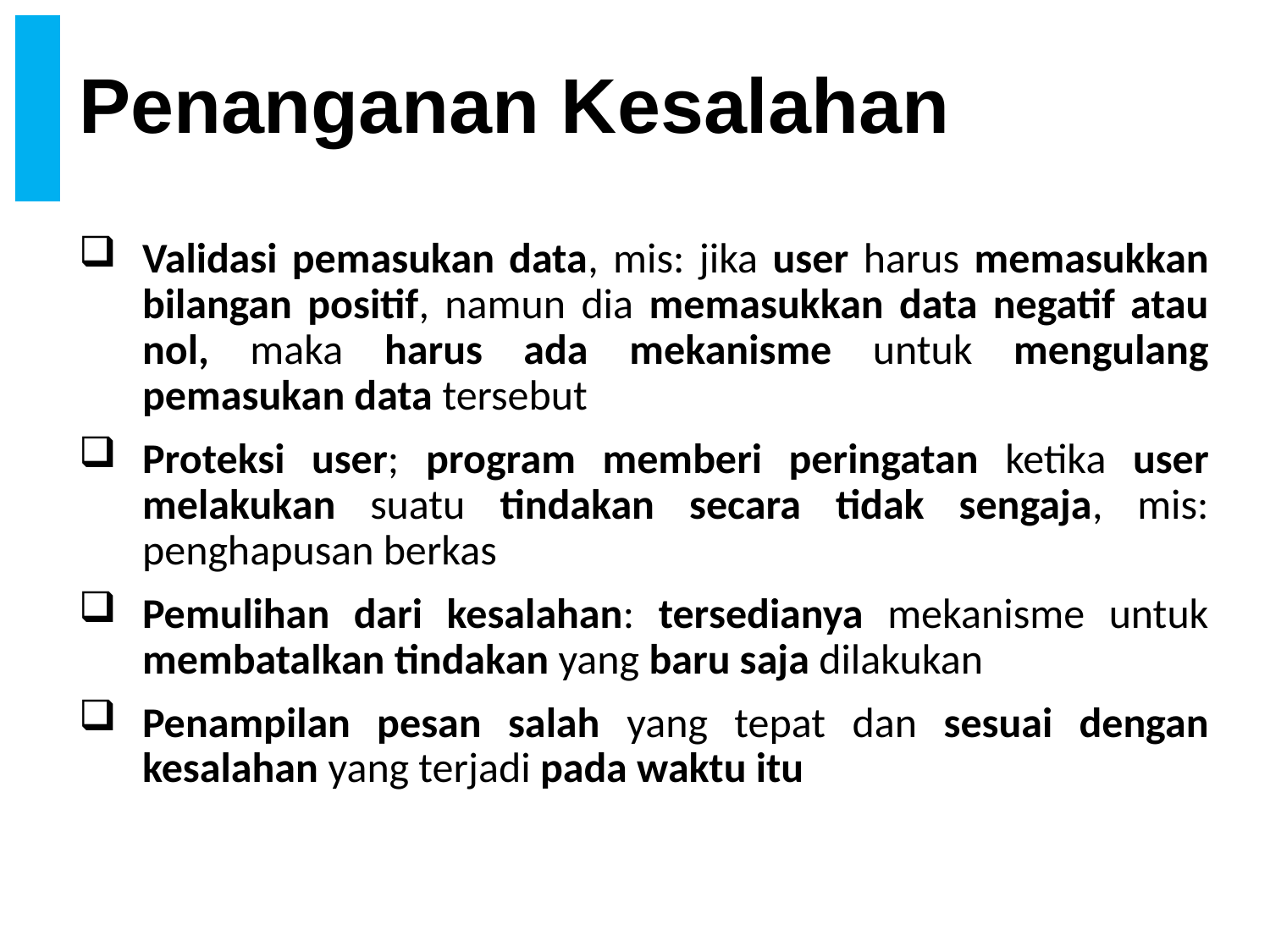

# Penanganan Kesalahan
Validasi pemasukan data, mis: jika user harus memasukkan bilangan positif, namun dia memasukkan data negatif atau nol, maka harus ada mekanisme untuk mengulang pemasukan data tersebut
Proteksi user; program memberi peringatan ketika user melakukan suatu tindakan secara tidak sengaja, mis: penghapusan berkas
Pemulihan dari kesalahan: tersedianya mekanisme untuk membatalkan tindakan yang baru saja dilakukan
Penampilan pesan salah yang tepat dan sesuai dengan kesalahan yang terjadi pada waktu itu